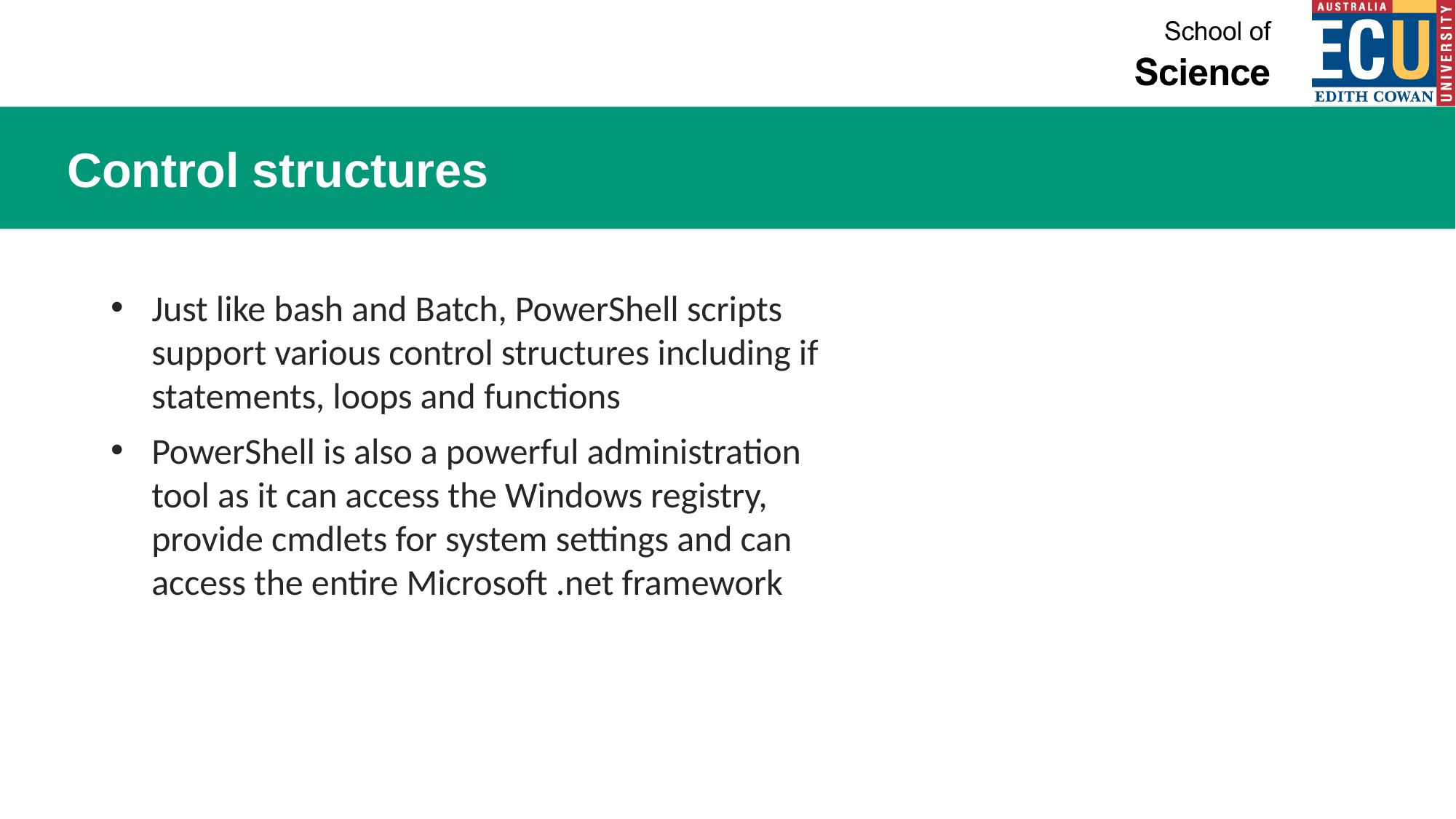

# Control structures
Just like bash and Batch, PowerShell scripts  support various control structures including if  statements, loops and functions
PowerShell is also a powerful administration  tool as it can access the Windows registry,  provide cmdlets for system settings and can  access the entire Microsoft .net framework